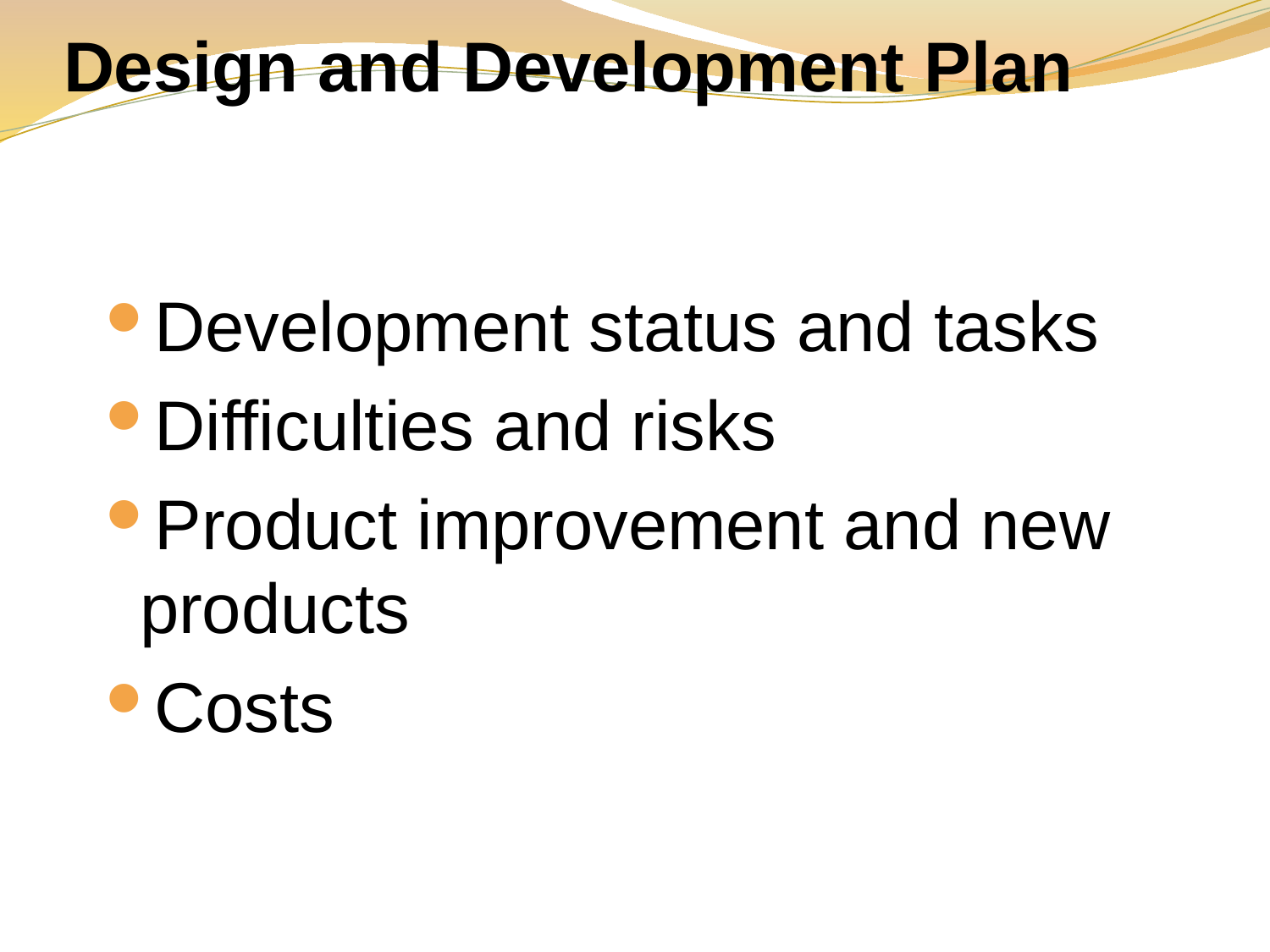

# Design and Development Plan
Development status and tasks
Difficulties and risks
Product improvement and new products
Costs